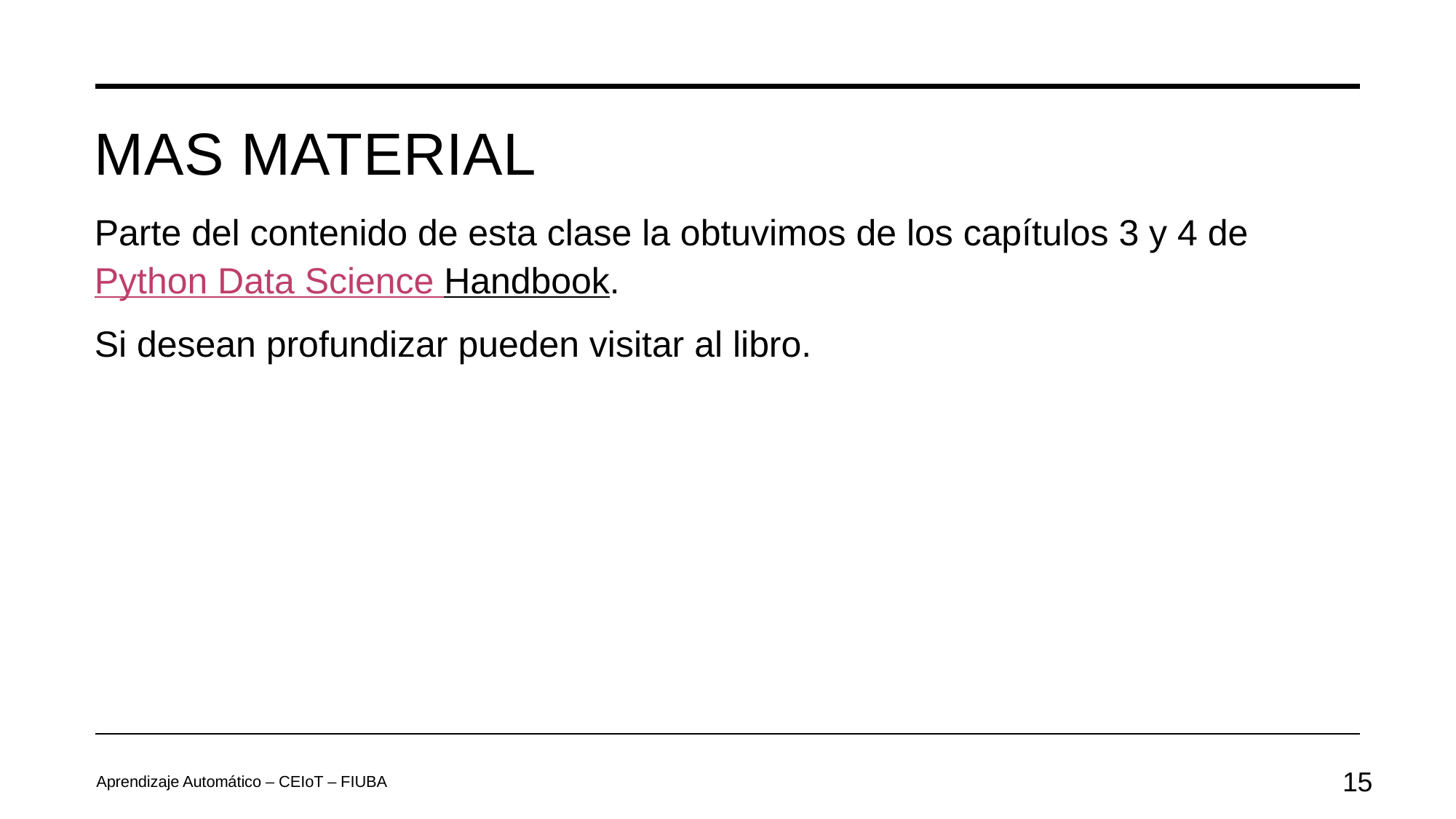

# Mas material
Parte del contenido de esta clase la obtuvimos de los capítulos 3 y 4 de Python Data Science Handbook.
Si desean profundizar pueden visitar al libro.

Aprendizaje Automático – CEIoT – FIUBA
15